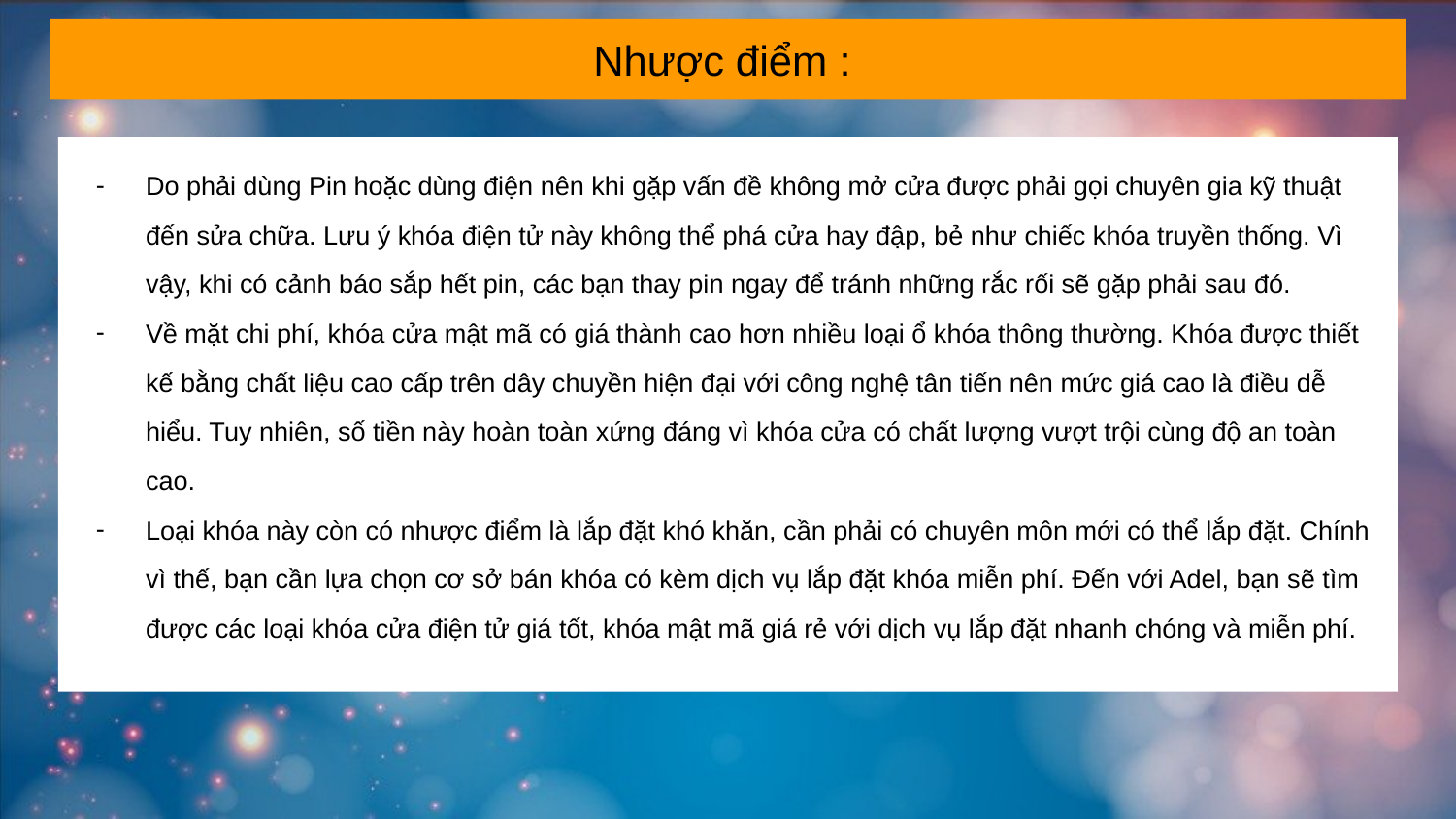

# Nhược điểm :
Do phải dùng Pin hoặc dùng điện nên khi gặp vấn đề không mở cửa được phải gọi chuyên gia kỹ thuật đến sửa chữa. Lưu ý khóa điện tử này không thể phá cửa hay đập, bẻ như chiếc khóa truyền thống. Vì vậy, khi có cảnh báo sắp hết pin, các bạn thay pin ngay để tránh những rắc rối sẽ gặp phải sau đó.
Về mặt chi phí, khóa cửa mật mã có giá thành cao hơn nhiều loại ổ khóa thông thường. Khóa được thiết kế bằng chất liệu cao cấp trên dây chuyền hiện đại với công nghệ tân tiến nên mức giá cao là điều dễ hiểu. Tuy nhiên, số tiền này hoàn toàn xứng đáng vì khóa cửa có chất lượng vượt trội cùng độ an toàn cao.
Loại khóa này còn có nhược điểm là lắp đặt khó khăn, cần phải có chuyên môn mới có thể lắp đặt. Chính vì thế, bạn cần lựa chọn cơ sở bán khóa có kèm dịch vụ lắp đặt khóa miễn phí. Đến với Adel, bạn sẽ tìm được các loại khóa cửa điện tử giá tốt, khóa mật mã giá rẻ với dịch vụ lắp đặt nhanh chóng và miễn phí.